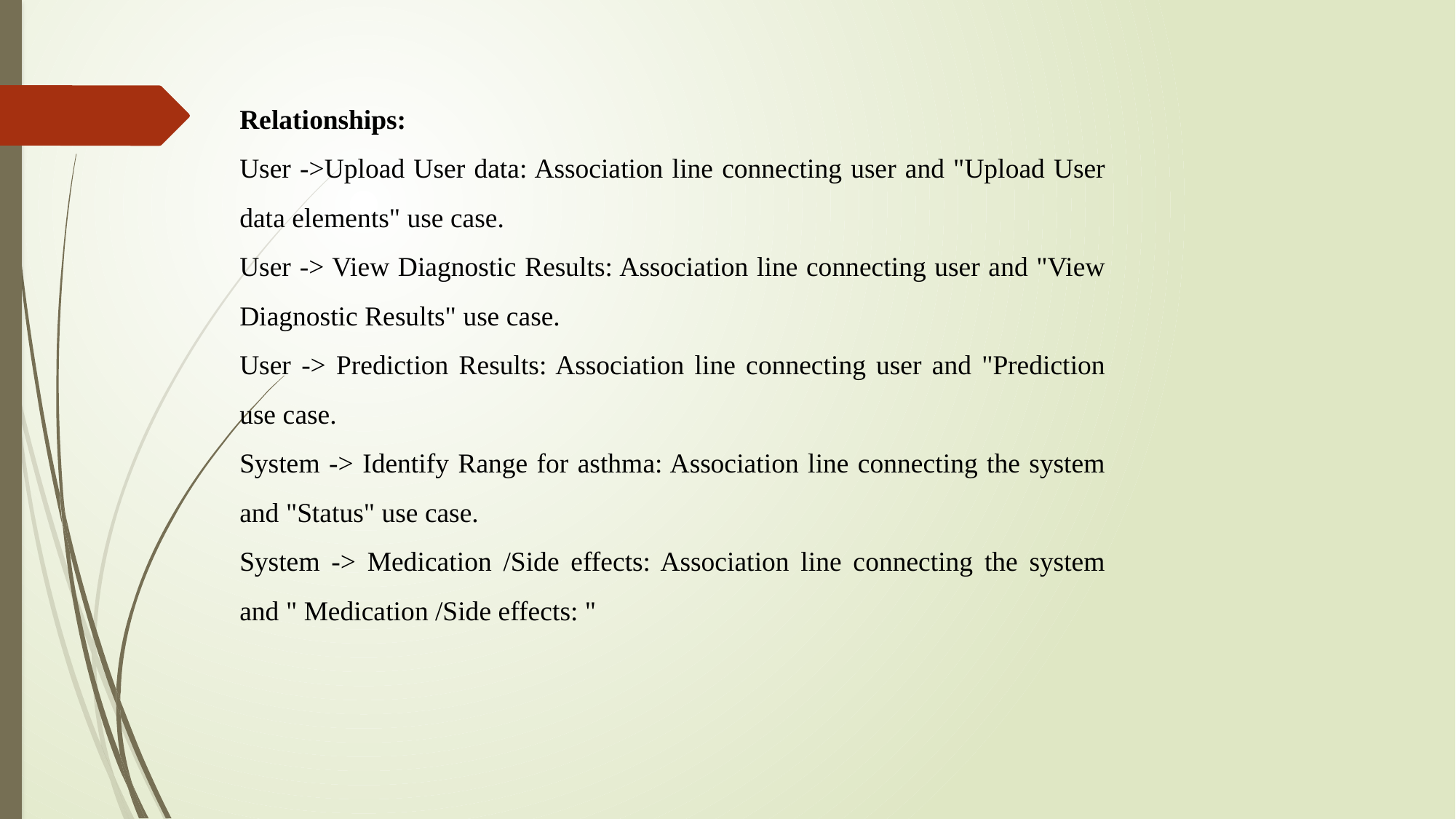

Relationships:
User ->Upload User data: Association line connecting user and "Upload User data elements" use case.
User -> View Diagnostic Results: Association line connecting user and "View Diagnostic Results" use case.
User -> Prediction Results: Association line connecting user and "Prediction use case.
System -> Identify Range for asthma: Association line connecting the system and "Status" use case.
System -> Medication /Side effects: Association line connecting the system and " Medication /Side effects: "